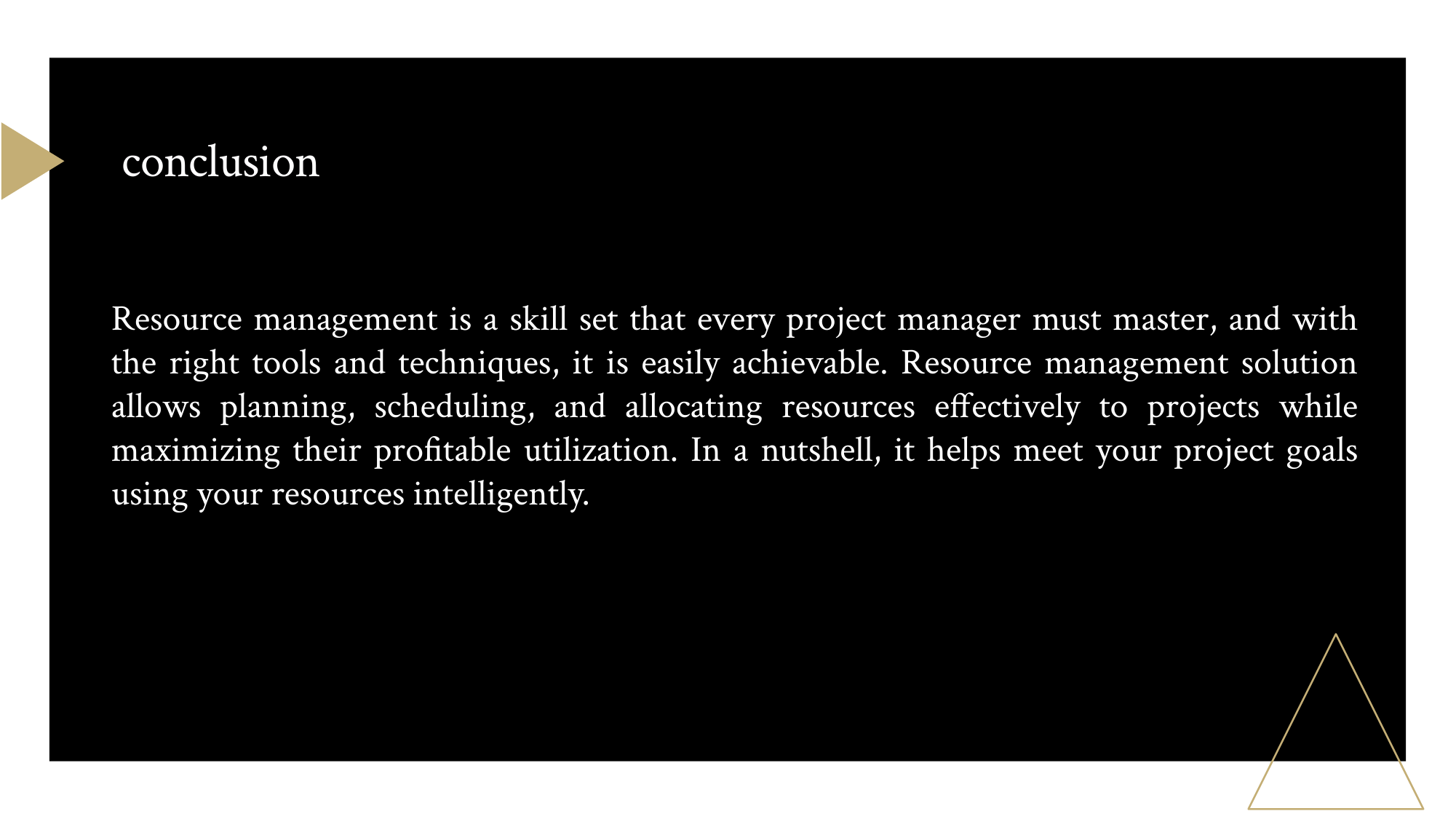

# conclusion
Resource management is a skill set that every project manager must master, and with the right tools and techniques, it is easily achievable. Resource management solution allows planning, scheduling, and allocating resources effectively to projects while maximizing their profitable utilization. In a nutshell, it helps meet your project goals using your resources intelligently.